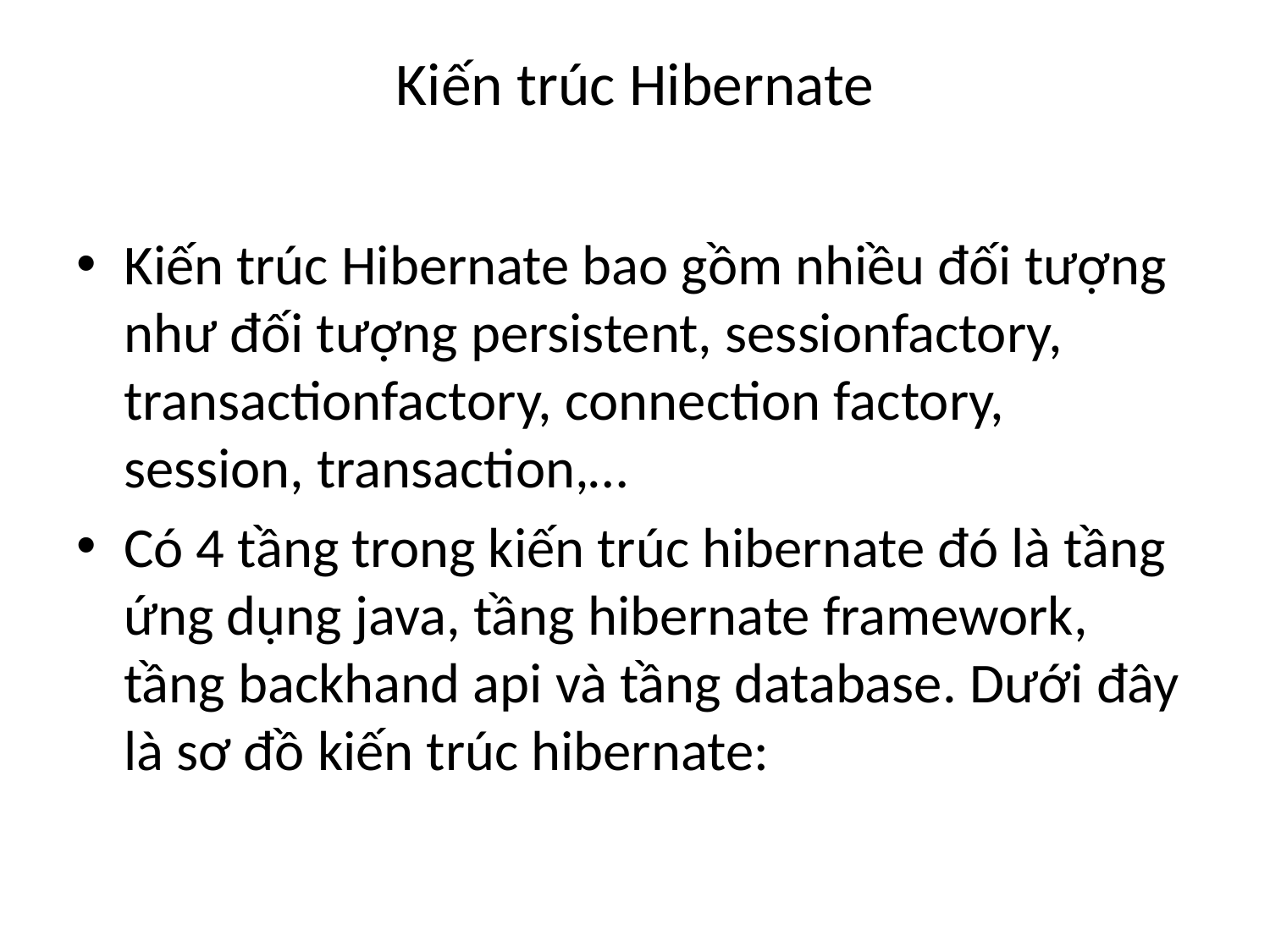

# Kiến trúc Hibernate
Kiến trúc Hibernate bao gồm nhiều đối tượng như đối tượng persistent, sessionfactory, transactionfactory, connection factory, session, transaction,…
Có 4 tầng trong kiến trúc hibernate đó là tầng ứng dụng java, tầng hibernate framework, tầng backhand api và tầng database. Dưới đây là sơ đồ kiến trúc hibernate: